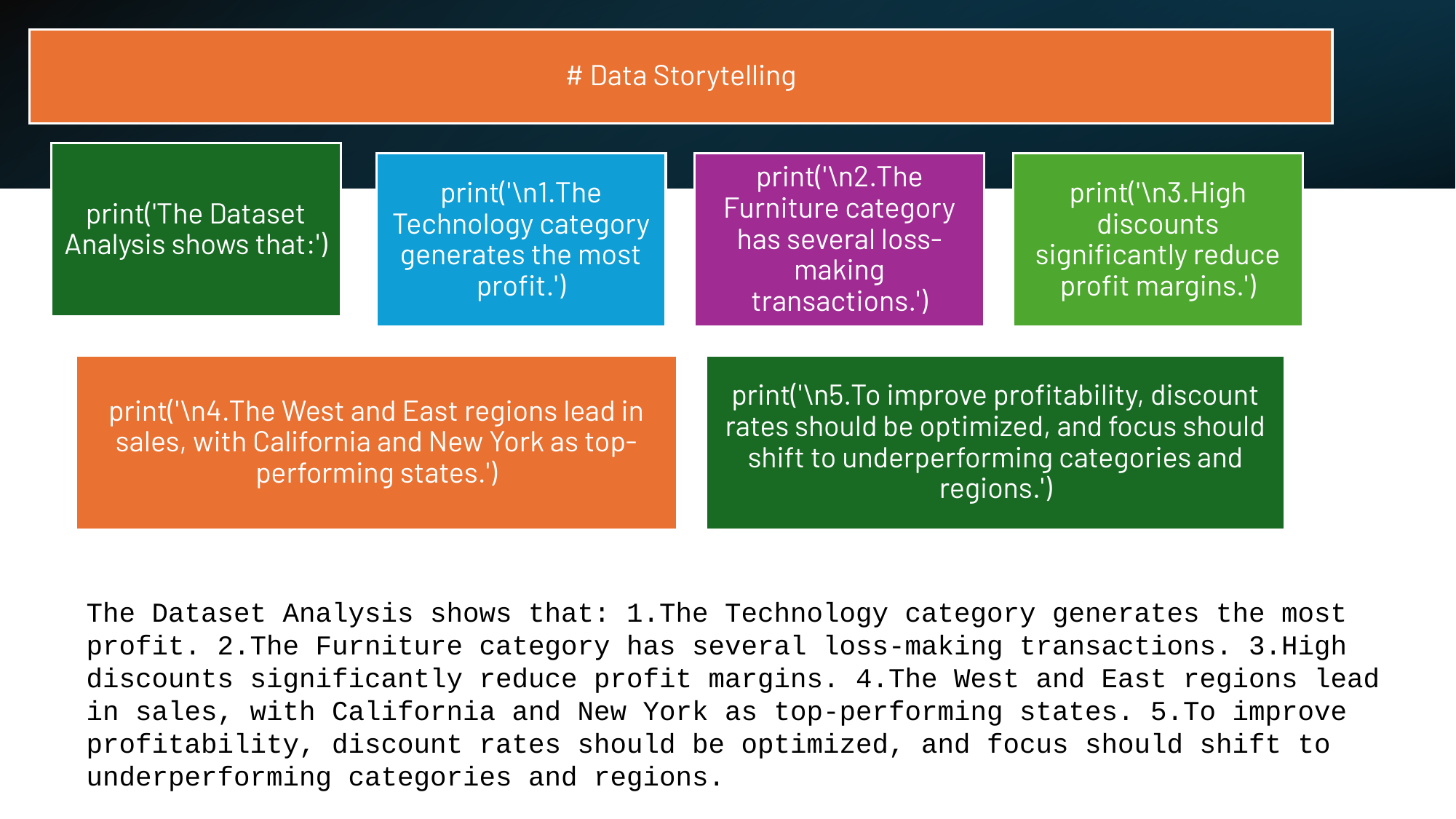

# Data Storytelling
print('The Dataset Analysis shows that:')
print('\n1.The Technology category generates the most profit.')
print('\n2.The Furniture category has several loss-making transactions.')
print('\n3.High discounts significantly reduce profit margins.')
print('\n4.The West and East regions lead in sales, with California and New York as top-performing states.')
print('\n5.To improve profitability, discount rates should be optimized, and focus should shift to underperforming categories and regions.')
The Dataset Analysis shows that: 1.The Technology category generates the most profit. 2.The Furniture category has several loss-making transactions. 3.High discounts significantly reduce profit margins. 4.The West and East regions lead in sales, with California and New York as top-performing states. 5.To improve profitability, discount rates should be optimized, and focus should shift to underperforming categories and regions.